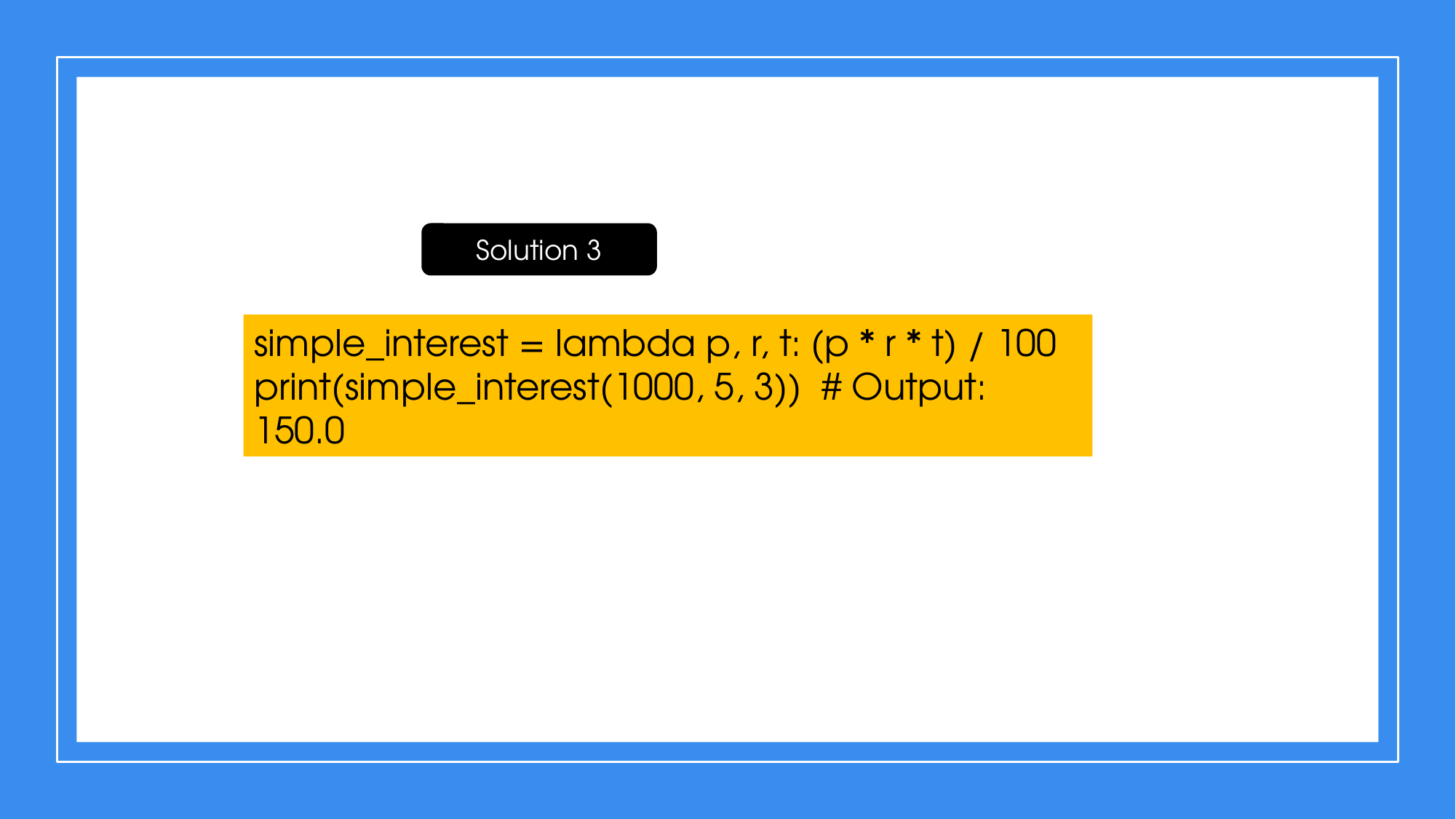

Solution 3
simple_interest = lambda p, r, t: (p * r * t) / 100
print(simple_interest(1000, 5, 3))  # Output: 150.0